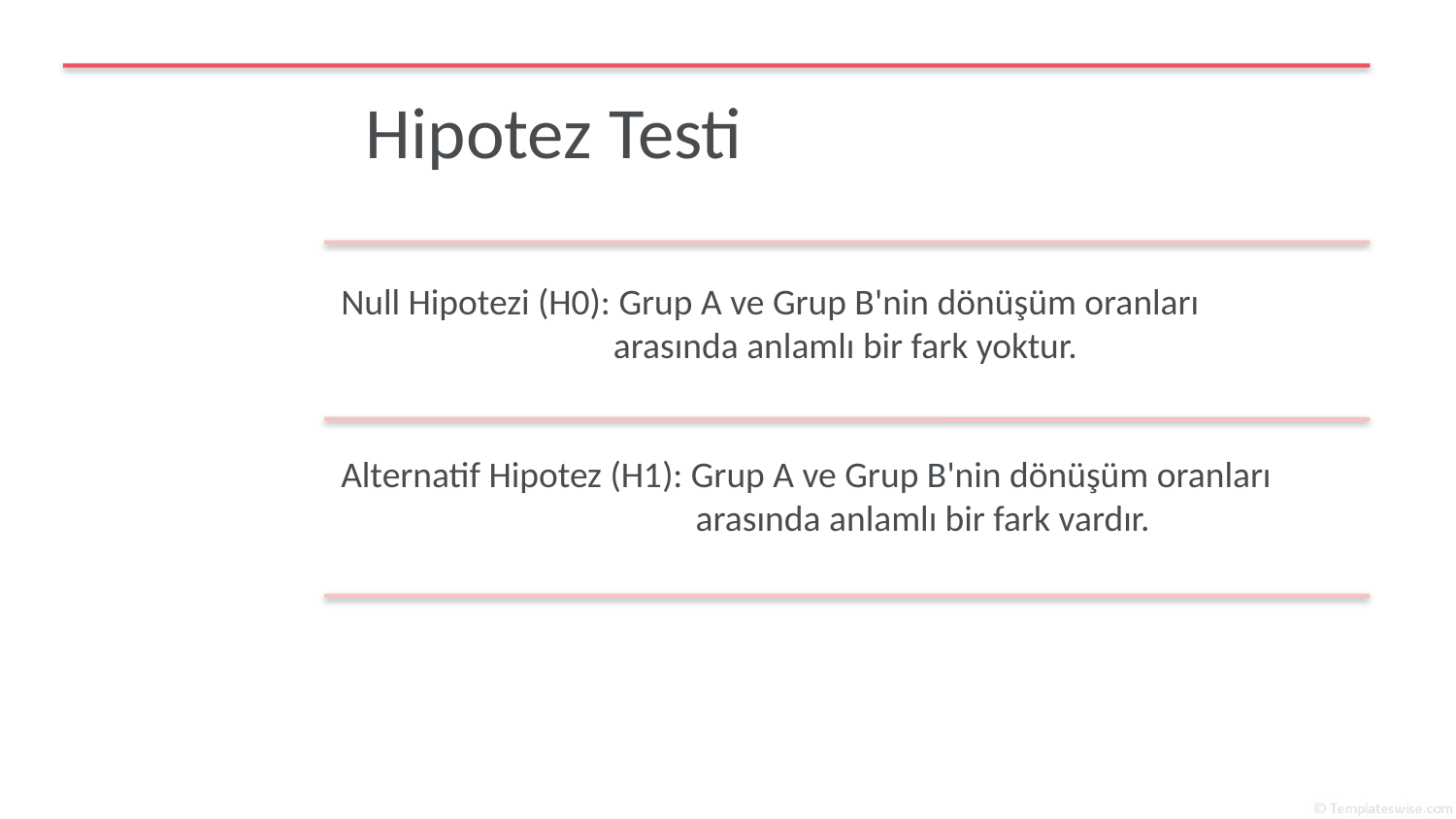

Hipotez Testi

Null Hipotezi (H0​): Grup A ve Grup B'nin dönüşüm oranları
                                 arasında anlamlı bir fark yoktur.
Alternatif Hipotez (H1​): Grup A ve Grup B'nin dönüşüm oranları
                                           arasında anlamlı bir fark vardır.